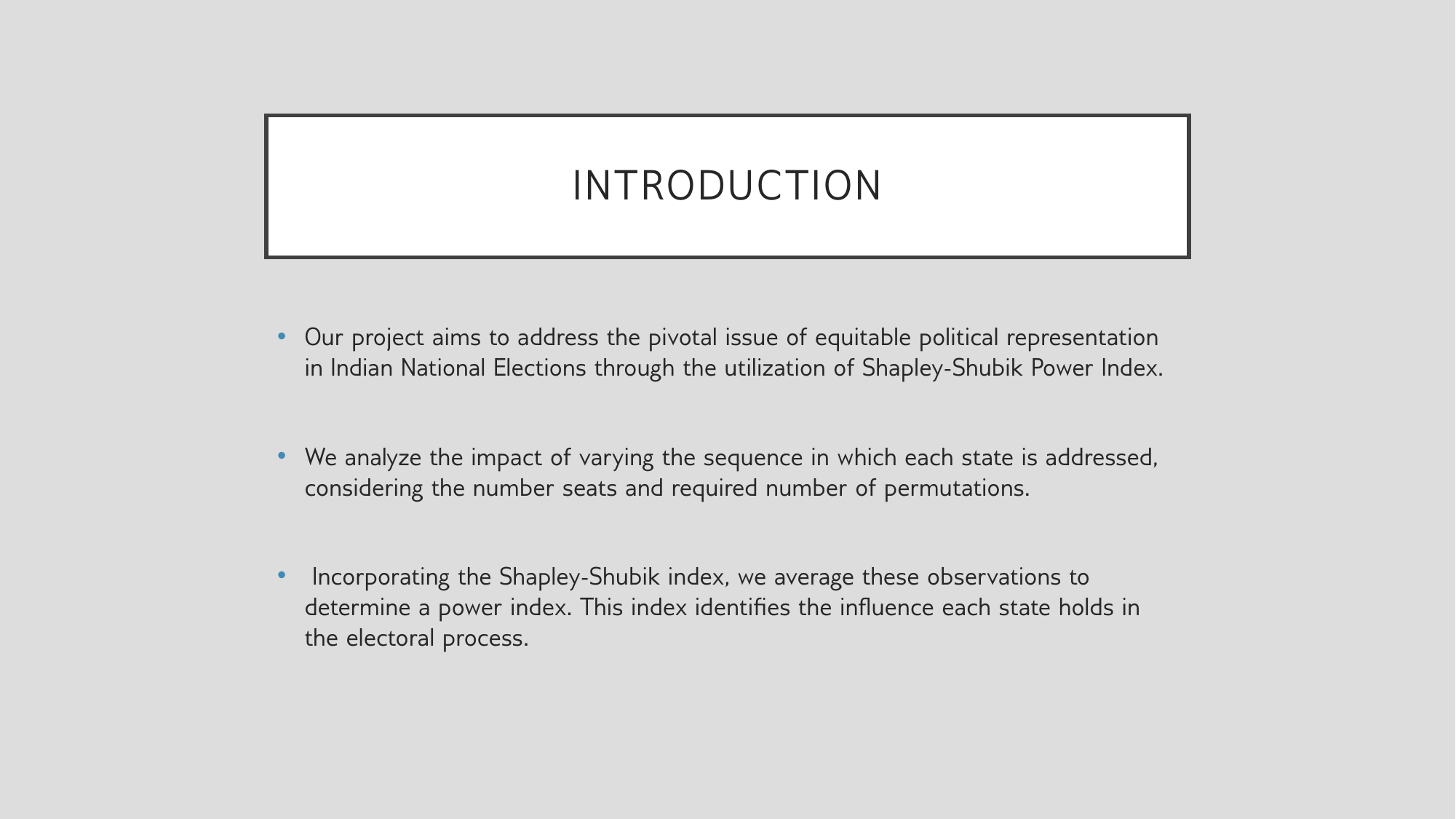

# Introduction
Our project aims to address the pivotal issue of equitable political representation in Indian National Elections through the utilization of Shapley-Shubik Power Index.

We analyze the impact of varying the sequence in which each state is addressed, considering the number seats and required number of permutations.

 Incorporating the Shapley-Shubik index, we average these observations to determine a power index. This index identifies the influence each state holds in the electoral process.